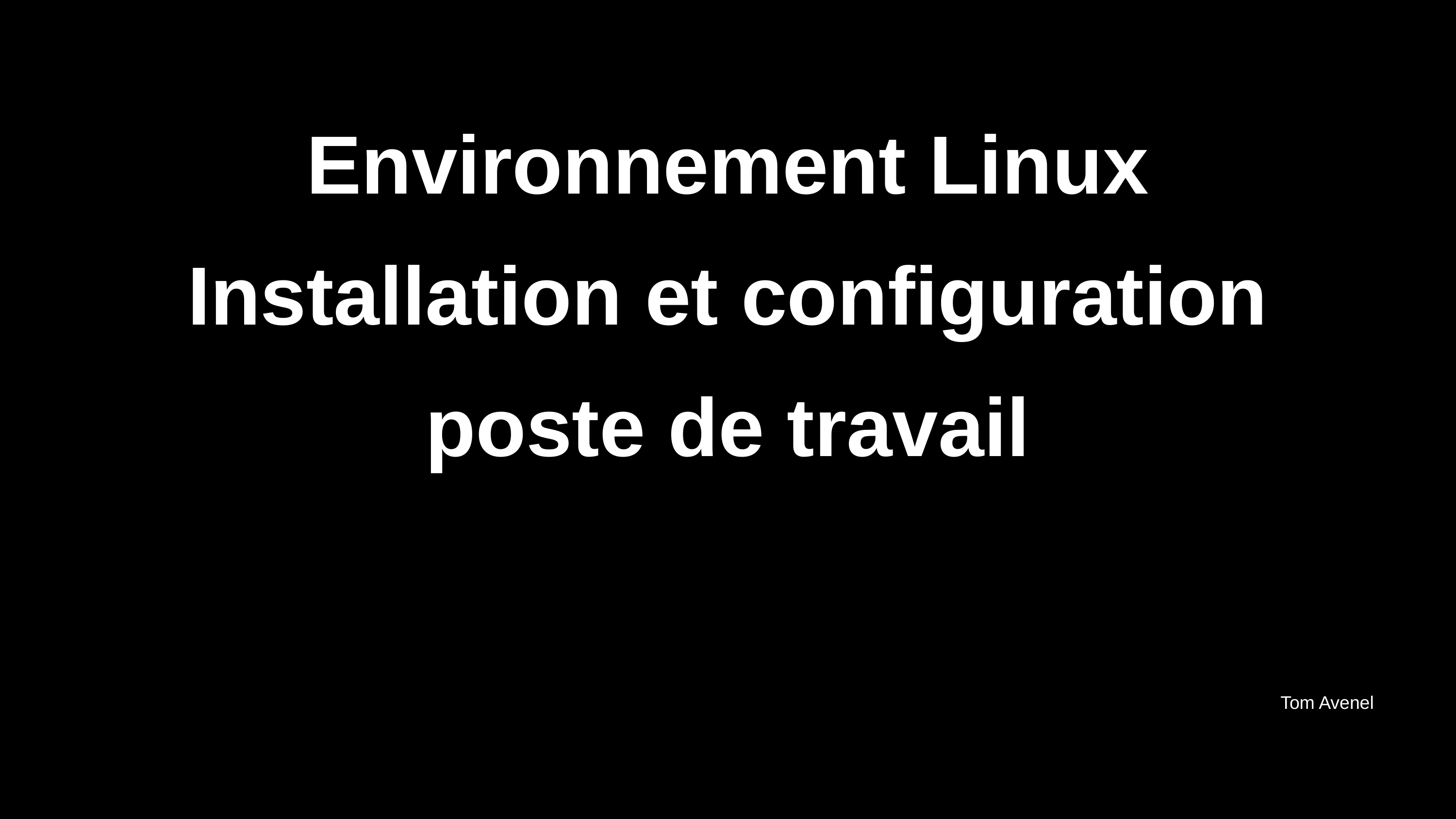

Environnement Linux
Installation et configuration
poste de travail
Tom Avenel